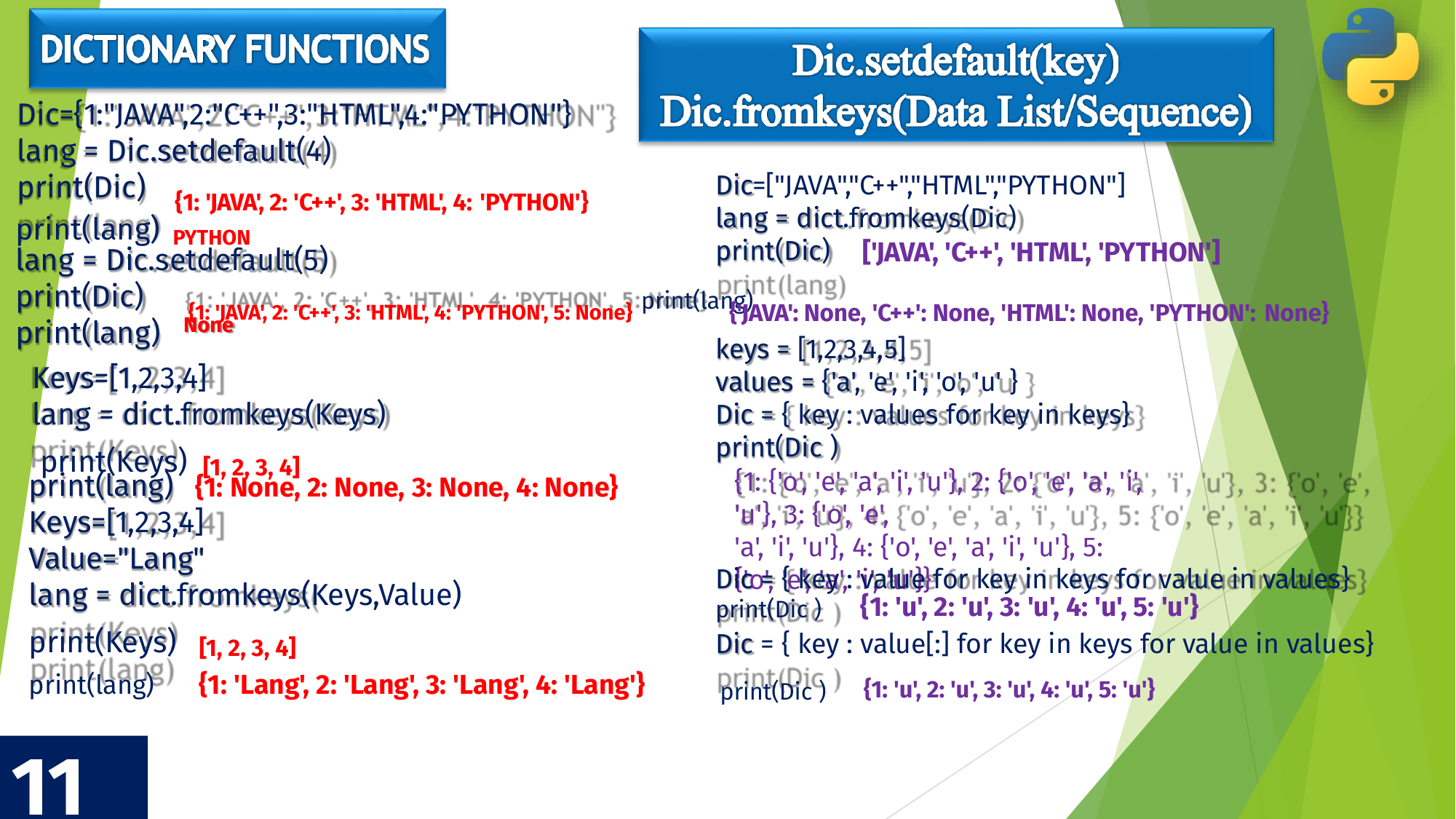

# Dic={1:"JAVA",2:"C++",3:"HTML",4:"PYTHON"}
lang = Dic.setdefault(4)  print(Dic)

Dic=["JAVA","C++","HTML","PYTHON"]
lang = dict.fromkeys(Dic)  print(Dic)

{1: 'JAVA', 2: 'C++', 3: 'HTML', 4: 'PYTHON'}

print(lang) PYTHON

['JAVA', 'C++', 'HTML', 'PYTHON']
lang = Dic.setdefault(5)

print(Dic)  print(lang)
{1: 'JAVA', 2: 'C++', 3: 'HTML', 4: 'PYTHON', 5: None} print(lang)

{'JAVA': None, 'C++': None, 'HTML': None, 'PYTHON': None}

None
keys = [1,2,3,4,5]
values = {'a', 'e', 'i', 'o', 'u' }
Dic = { key : values for key in keys}  print(Dic )
{1: {'o', 'e', 'a', 'i', 'u'}, 2: {'o', 'e', 'a', 'i', 'u'}, 3: {'o', 'e',
'a', 'i', 'u'}, 4: {'o', 'e', 'a', 'i', 'u'}, 5: {'o', 'e', 'a', 'i', 'u'}}

Keys=[1,2,3,4]
lang = dict.fromkeys(Keys)  print(Keys)	[1, 2, 3, 4]

print(lang)
{1: None, 2: None, 3: None, 4: None}

Keys=[1,2,3,4]
Value="Lang"

Dic = { key : value for key in keys for value in values}  print(Dic )	{1: 'u', 2: 'u', 3: 'u', 4: 'u', 5: 'u'}

lang = dict.fromkeys(Keys,Value)  print(Keys)	[1, 2, 3, 4]

Dic = { key : value[:] for key in keys for value in values}

print(lang)	{1: 'Lang', 2: 'Lang', 3: 'Lang', 4: 'Lang'}	print(Dic )	{1: 'u', 2: 'u', 3: 'u', 4: 'u', 5: 'u'}

11